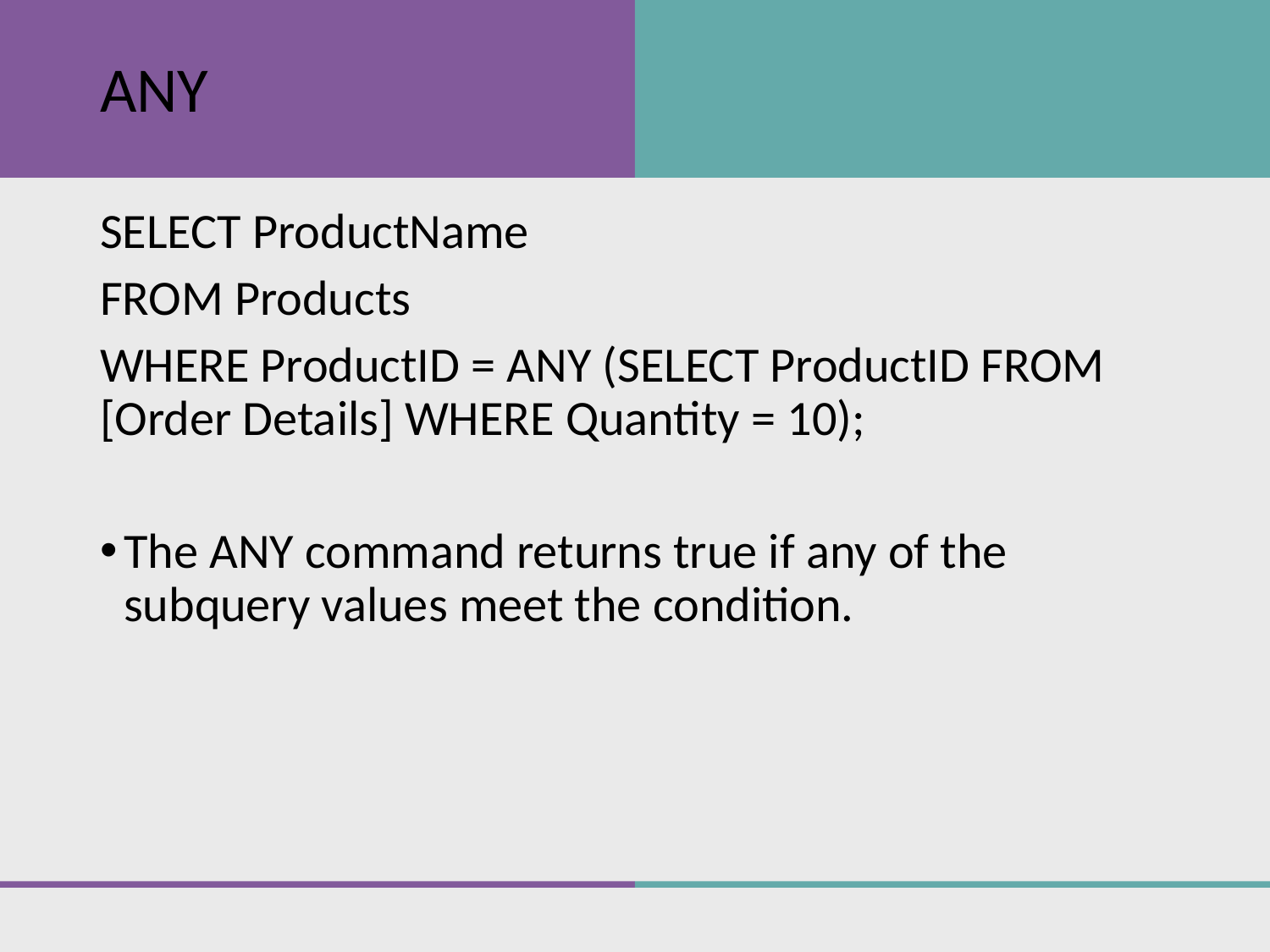

# ANY
SELECT ProductName
FROM Products
WHERE ProductID = ANY (SELECT ProductID FROM [Order Details] WHERE Quantity = 10);

The ANY command returns true if any of the subquery values meet the condition.